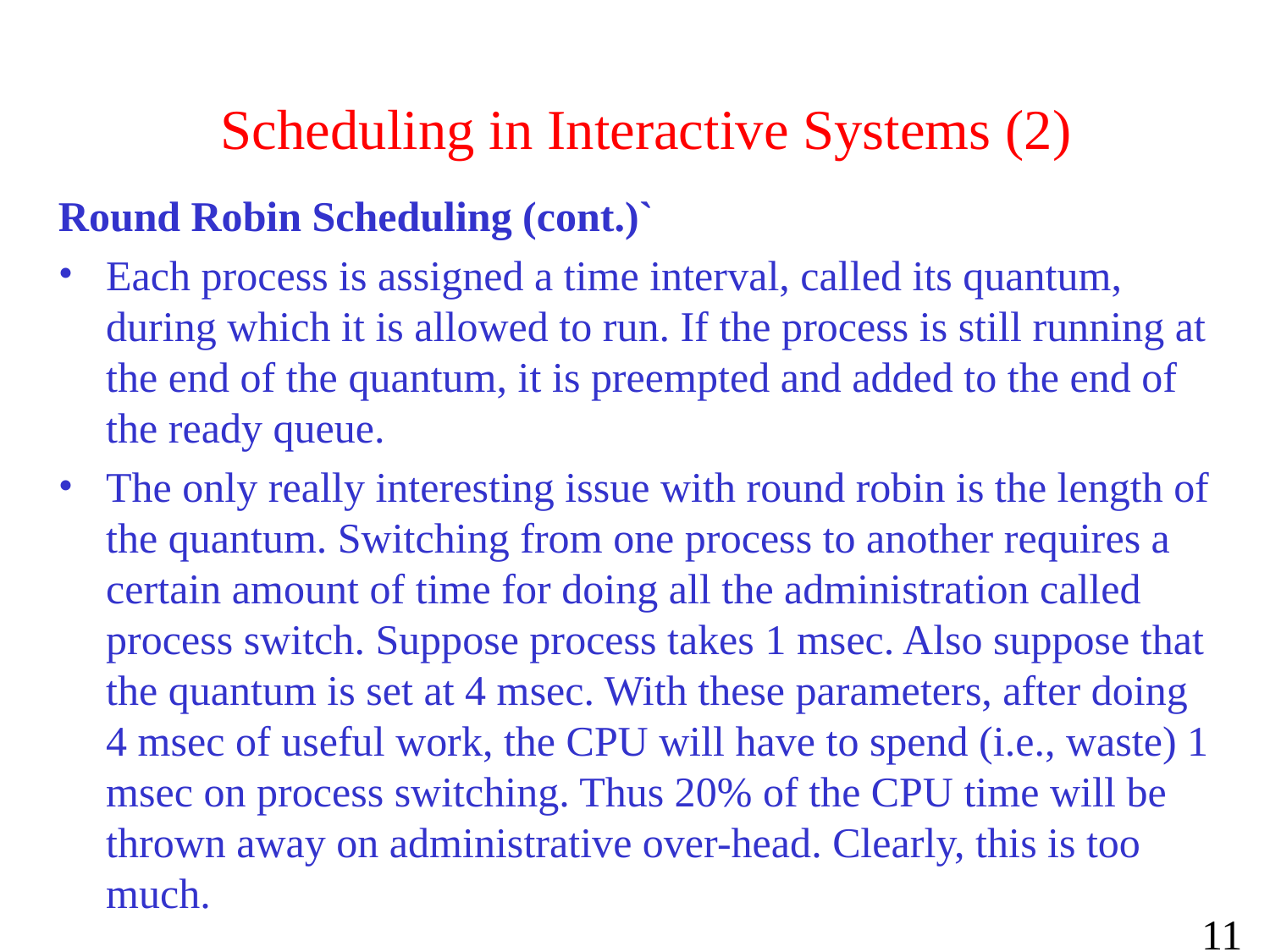

# Scheduling in Interactive Systems (2)
Round Robin Scheduling (cont.)`
Each process is assigned a time interval, called its quantum, during which it is allowed to run. If the process is still running at the end of the quantum, it is preempted and added to the end of the ready queue.
The only really interesting issue with round robin is the length of the quantum. Switching from one process to another requires a certain amount of time for doing all the administration called process switch. Suppose process takes 1 msec. Also suppose that the quantum is set at 4 msec. With these parameters, after doing 4 msec of useful work, the CPU will have to spend (i.e., waste) 1 msec on process switching. Thus 20% of the CPU time will be thrown away on administrative over-head. Clearly, this is too much.
11